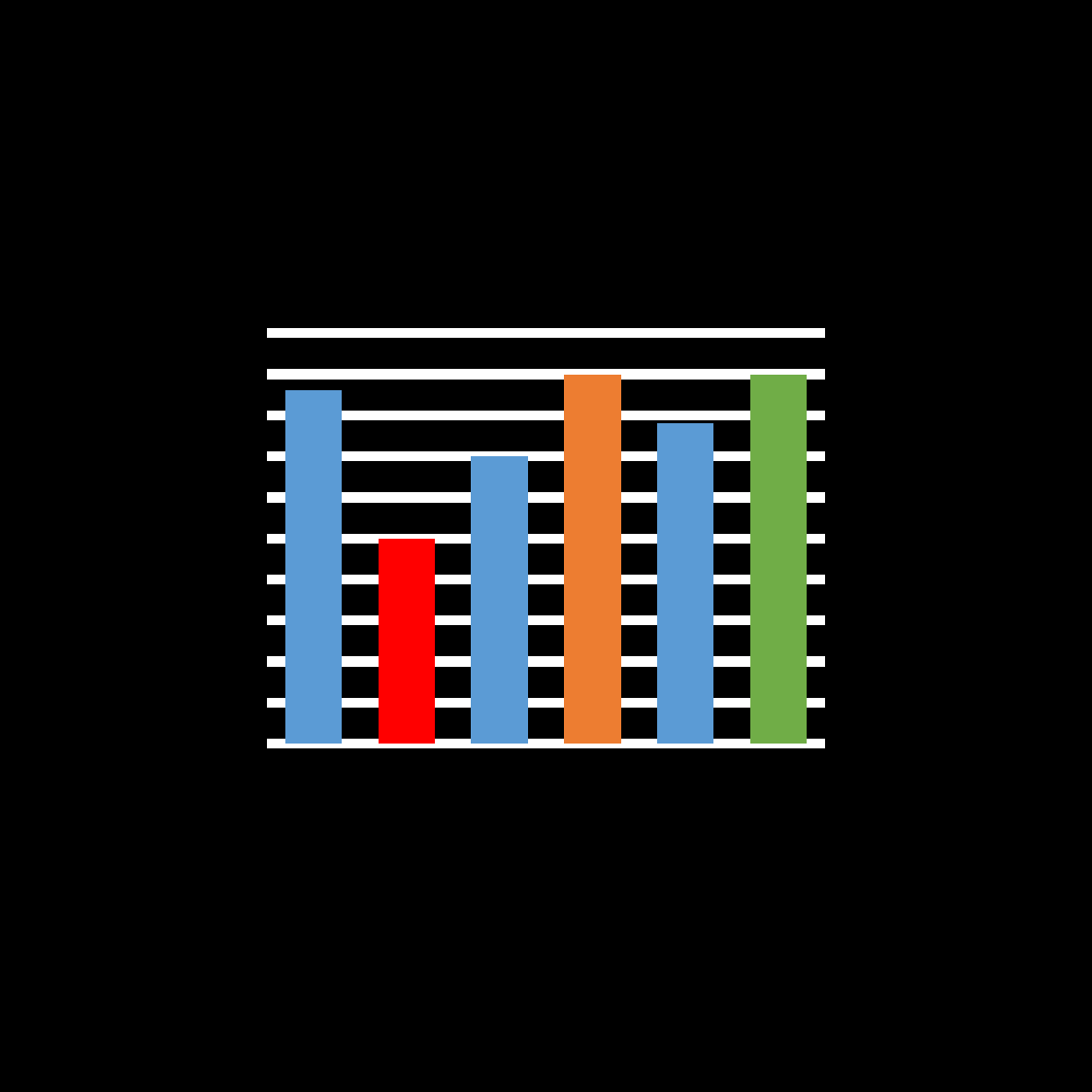

#

### Chart

| Category | Series 1 | Column1 | Column2 |
|---|---|---|---|
| Category 1 | 4.3 | None | None |
| Category 2 | 2.5 | None | None |
| Category 3 | 3.5 | None | None |
| Category 4 | 4.5 | None | None |
| Category 4 | 3.9 | None | None |
| Category 4 | 4.5 | None | None |